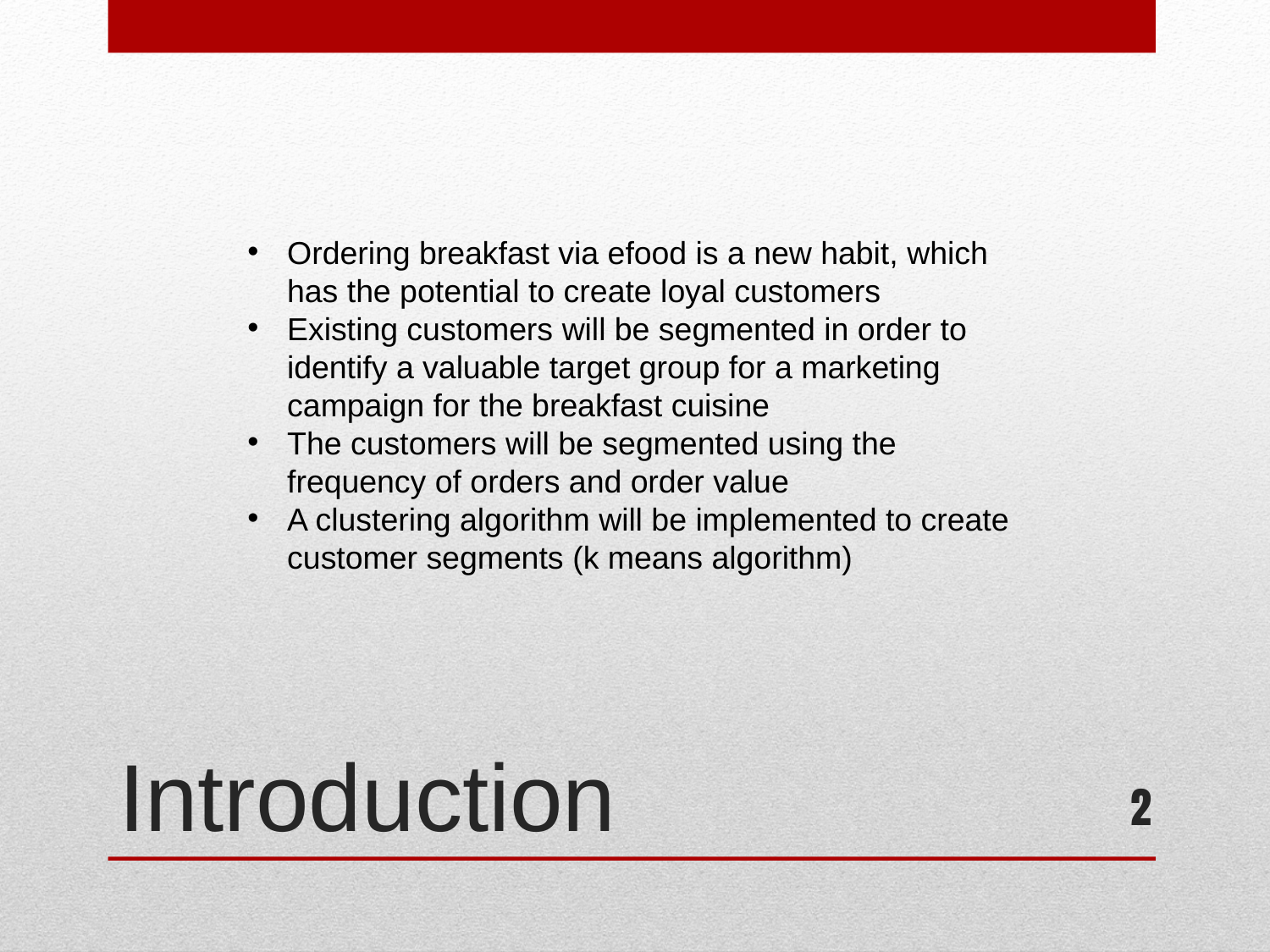

Ordering breakfast via efood is a new habit, which has the potential to create loyal customers
Existing customers will be segmented in order to identify a valuable target group for a marketing campaign for the breakfast cuisine
The customers will be segmented using the frequency of orders and order value
A clustering algorithm will be implemented to create customer segments (k means algorithm)
# Introduction
2